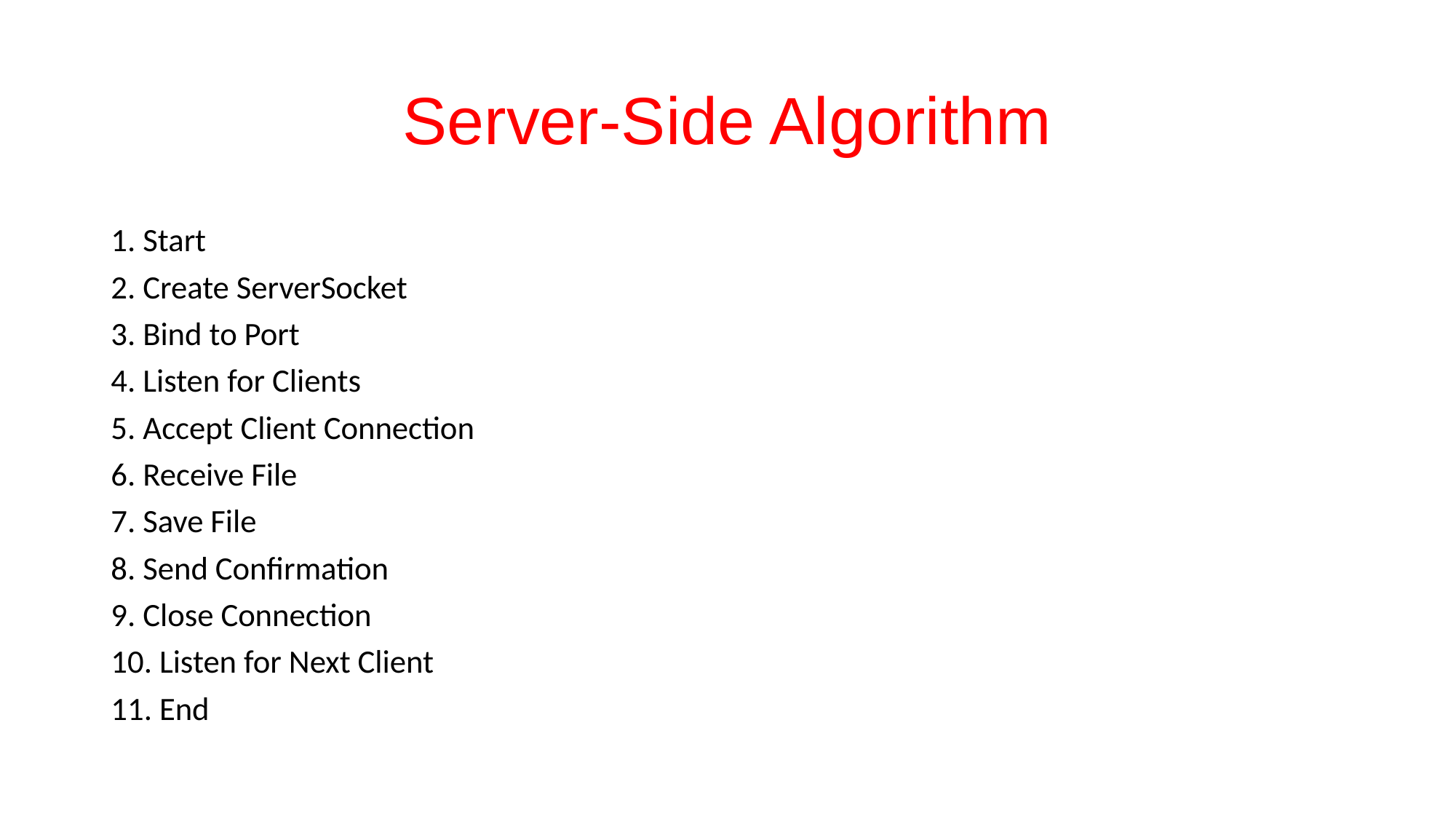

# Server-Side Algorithm
1. Start
2. Create ServerSocket
3. Bind to Port
4. Listen for Clients
5. Accept Client Connection
6. Receive File
7. Save File
8. Send Confirmation
9. Close Connection
10. Listen for Next Client
11. End